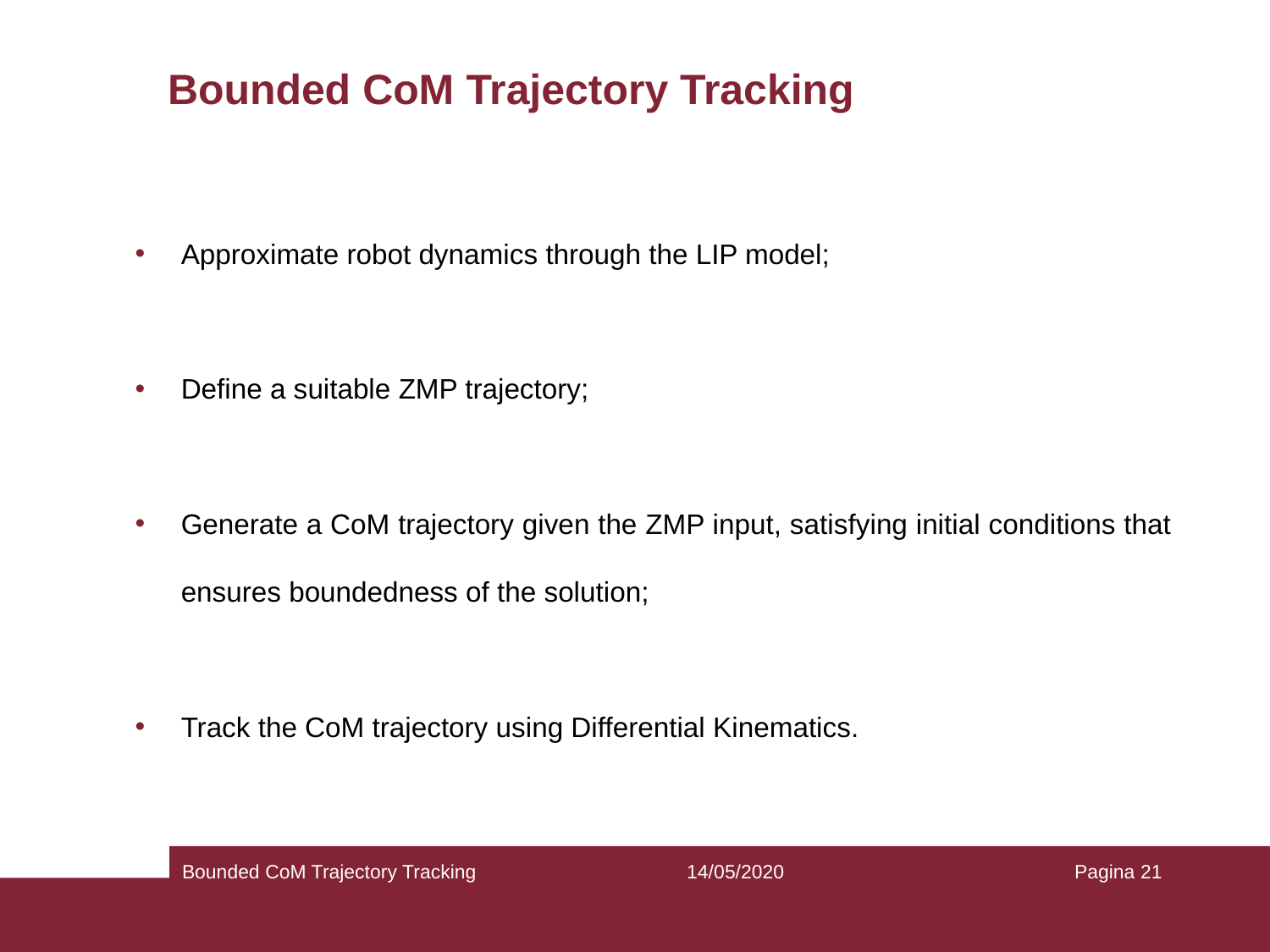

# Bounded CoM Trajectory Tracking

Approximate robot dynamics through the LIP model;

Define a suitable ZMP trajectory;

Generate a CoM trajectory given the ZMP input, satisfying initial conditions that ensures boundedness of the solution;

Track the CoM trajectory using Differential Kinematics.

Bounded CoM Trajectory Tracking
14/05/2020
Pagina 21